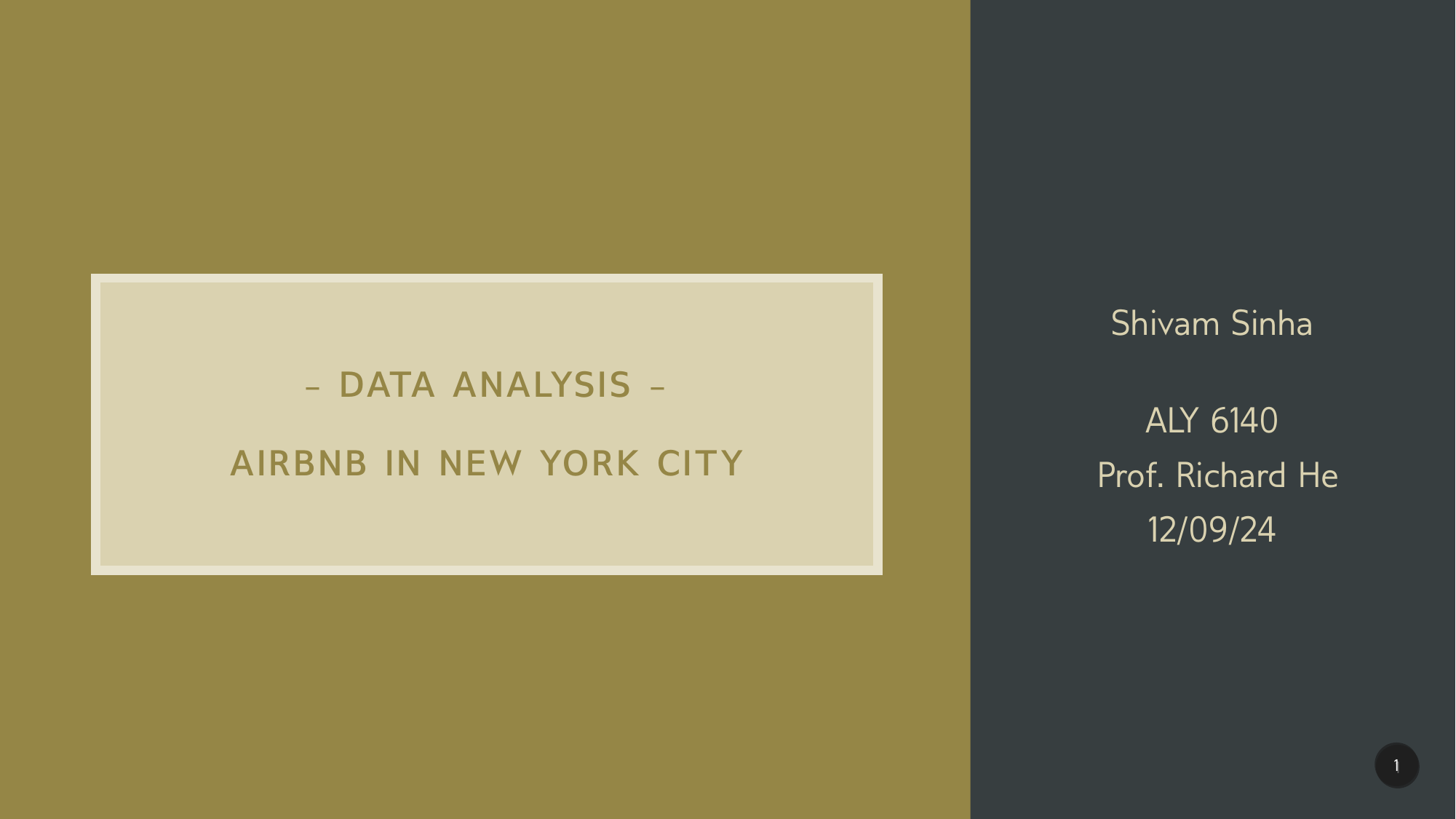

Shivam Sinha

ALY 6140
 Prof. Richard He
12/09/24
# – Data analysis – Airbnb in New York city
1

1